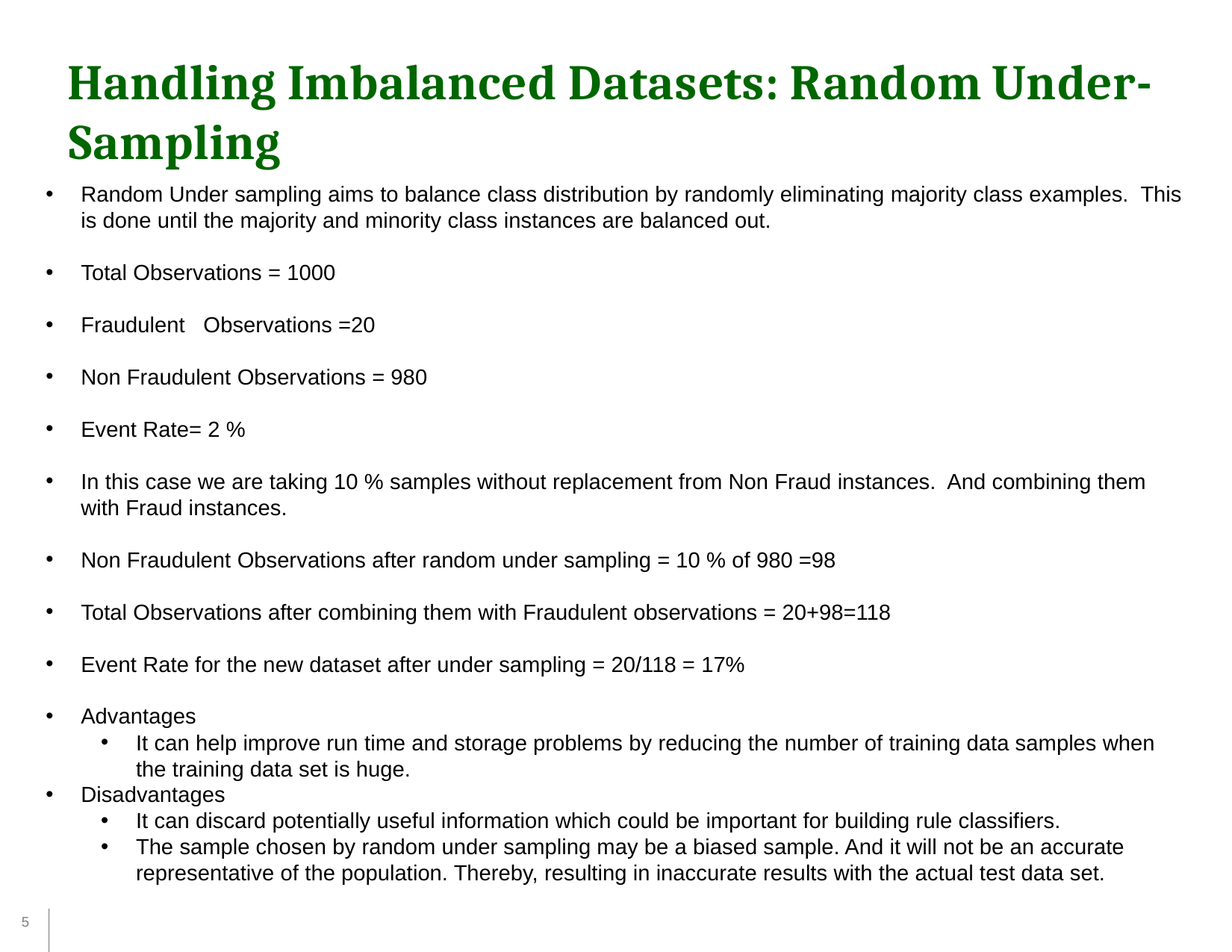

Handling Imbalanced Datasets: Random Under-Sampling
Random Under sampling aims to balance class distribution by randomly eliminating majority class examples.  This is done until the majority and minority class instances are balanced out.

Total Observations = 1000

Fraudulent   Observations =20

Non Fraudulent Observations = 980

Event Rate= 2 %

In this case we are taking 10 % samples without replacement from Non Fraud instances.  And combining them with Fraud instances.

Non Fraudulent Observations after random under sampling = 10 % of 980 =98

Total Observations after combining them with Fraudulent observations = 20+98=118

Event Rate for the new dataset after under sampling = 20/118 = 17%

Advantages
It can help improve run time and storage problems by reducing the number of training data samples when the training data set is huge.
Disadvantages
It can discard potentially useful information which could be important for building rule classifiers.
The sample chosen by random under sampling may be a biased sample. And it will not be an accurate representative of the population. Thereby, resulting in inaccurate results with the actual test data set.